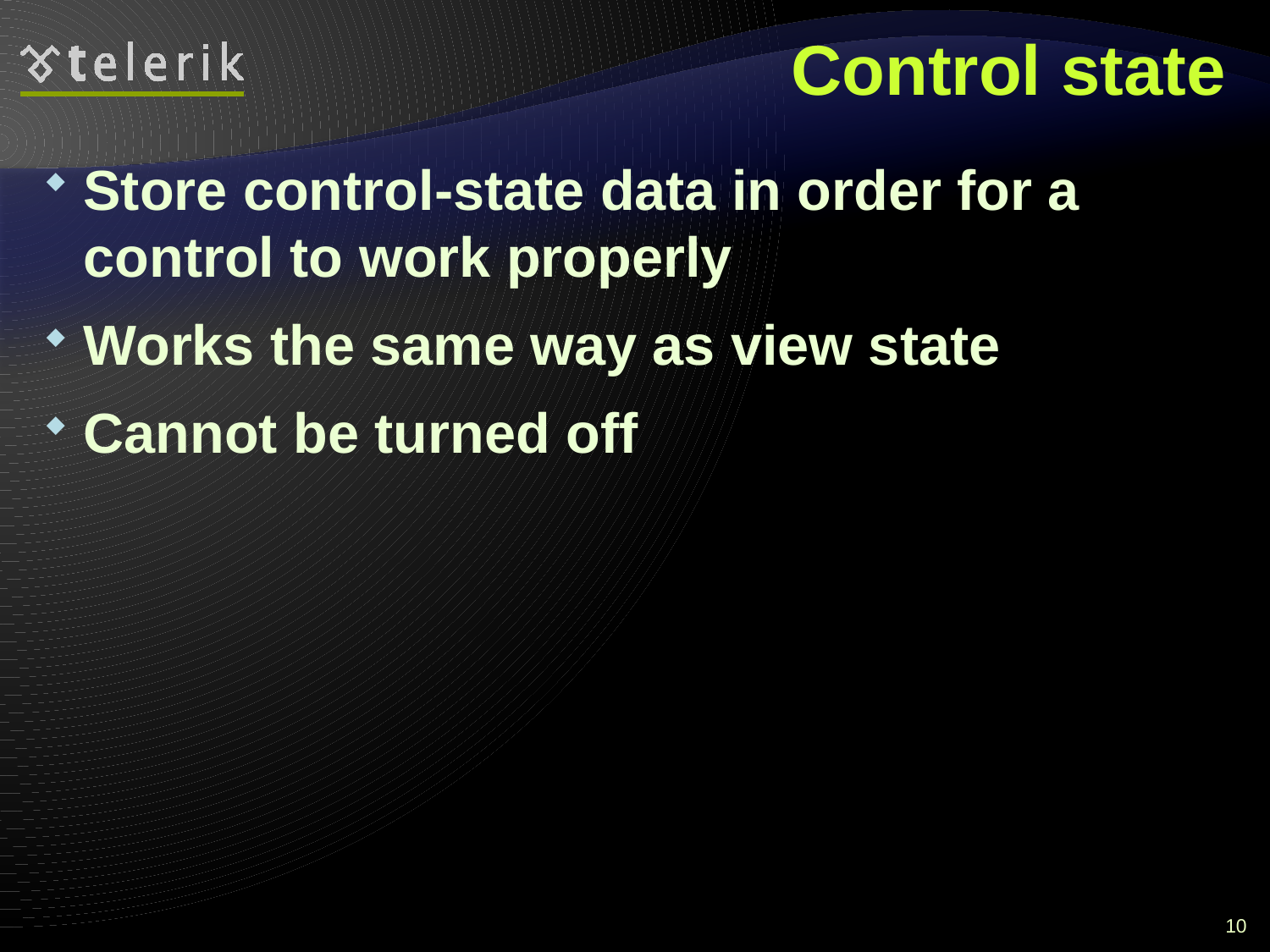

# Control state
Store control-state data in order for a control to work properly
Works the same way as view state
Cannot be turned off
10